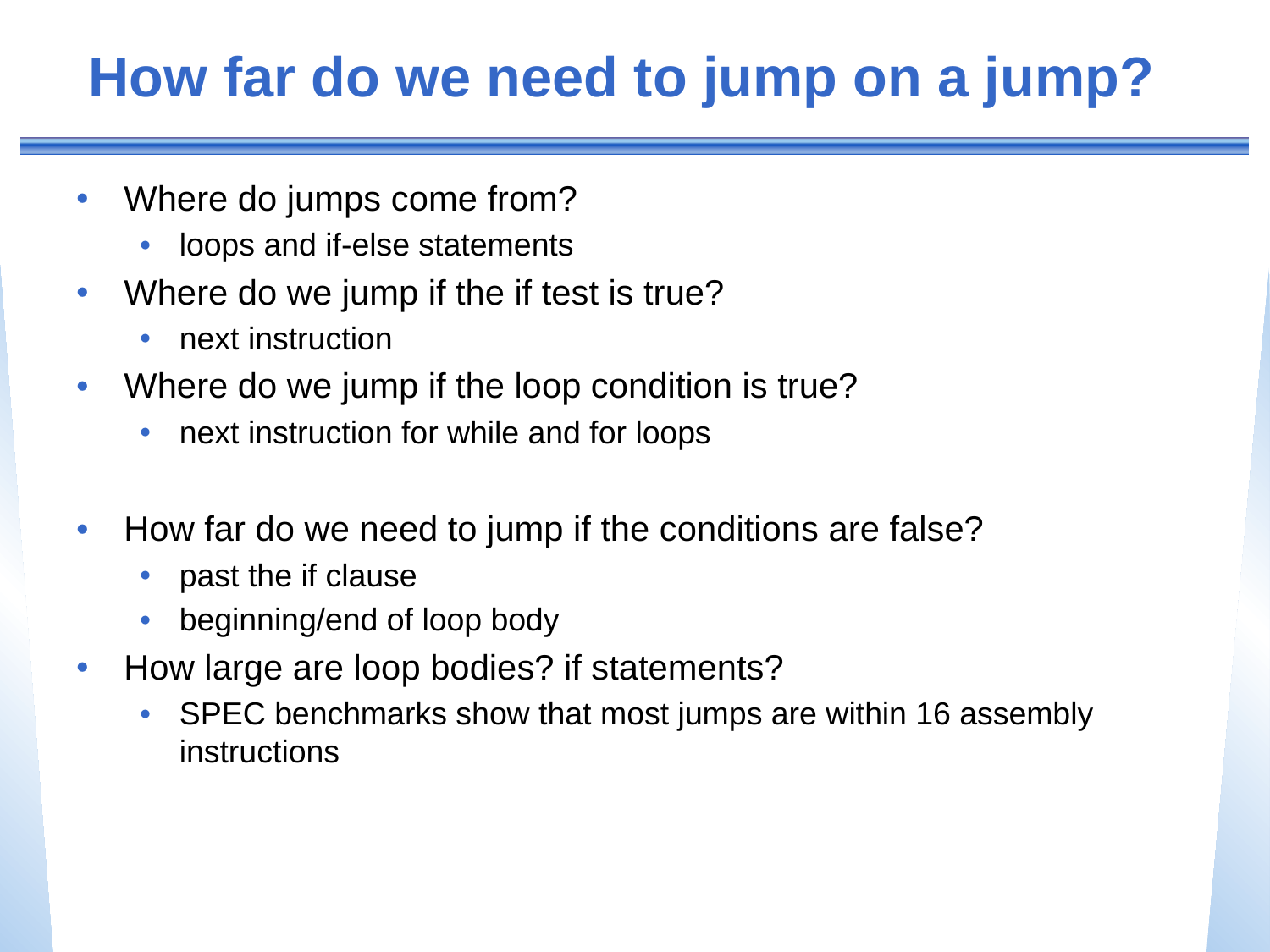

# How far do we need to jump on a jump?
Where do jumps come from?
loops and if-else statements
Where do we jump if the if test is true?
next instruction
Where do we jump if the loop condition is true?
next instruction for while and for loops

How far do we need to jump if the conditions are false?
past the if clause
beginning/end of loop body
How large are loop bodies? if statements?
SPEC benchmarks show that most jumps are within 16 assembly instructions